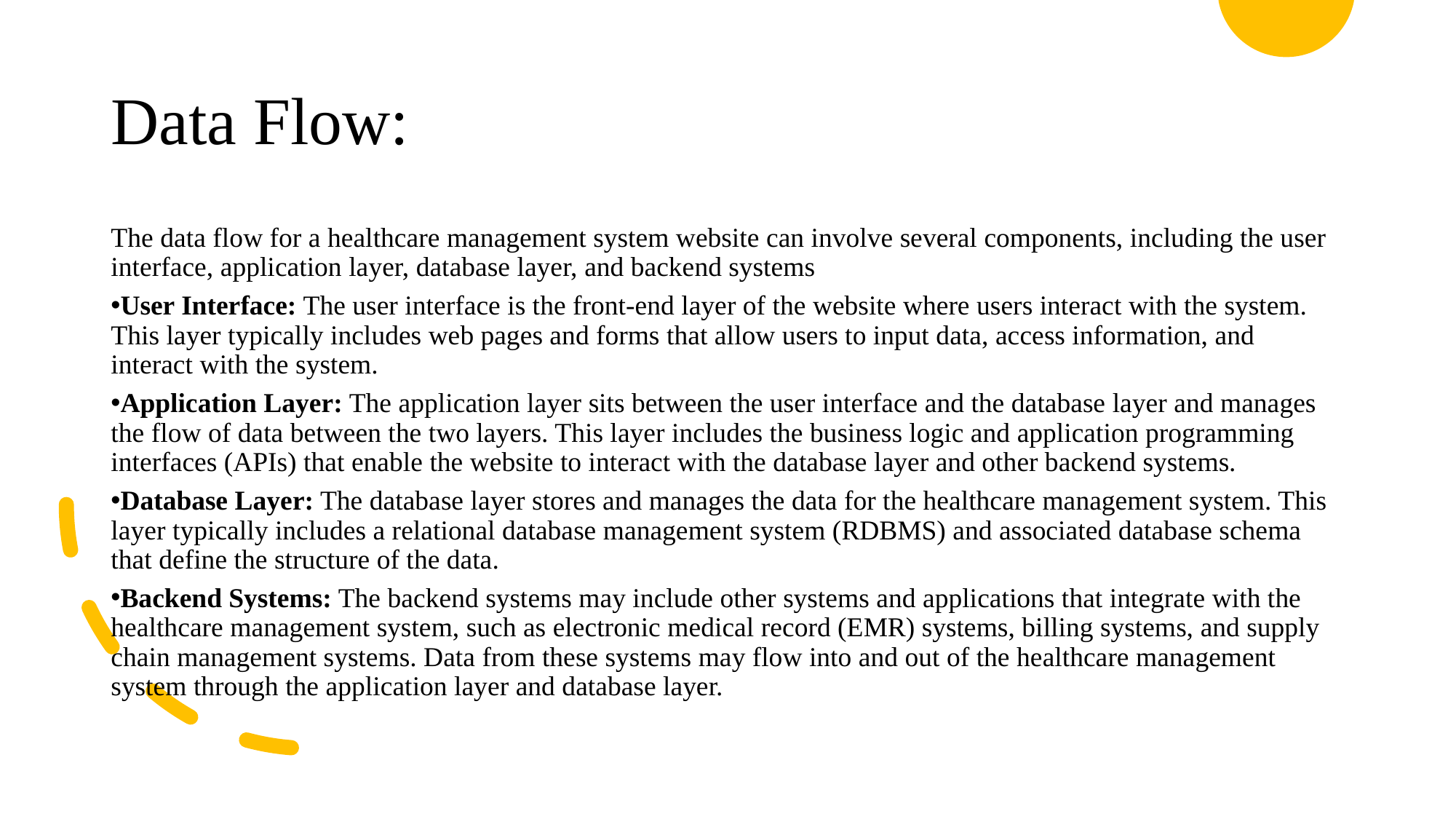

# Data Flow:
The data flow for a healthcare management system website can involve several components, including the user interface, application layer, database layer, and backend systems
User Interface: The user interface is the front-end layer of the website where users interact with the system. This layer typically includes web pages and forms that allow users to input data, access information, and interact with the system.
Application Layer: The application layer sits between the user interface and the database layer and manages the flow of data between the two layers. This layer includes the business logic and application programming interfaces (APIs) that enable the website to interact with the database layer and other backend systems.
Database Layer: The database layer stores and manages the data for the healthcare management system. This layer typically includes a relational database management system (RDBMS) and associated database schema that define the structure of the data.
Backend Systems: The backend systems may include other systems and applications that integrate with the healthcare management system, such as electronic medical record (EMR) systems, billing systems, and supply chain management systems. Data from these systems may flow into and out of the healthcare management system through the application layer and database layer.